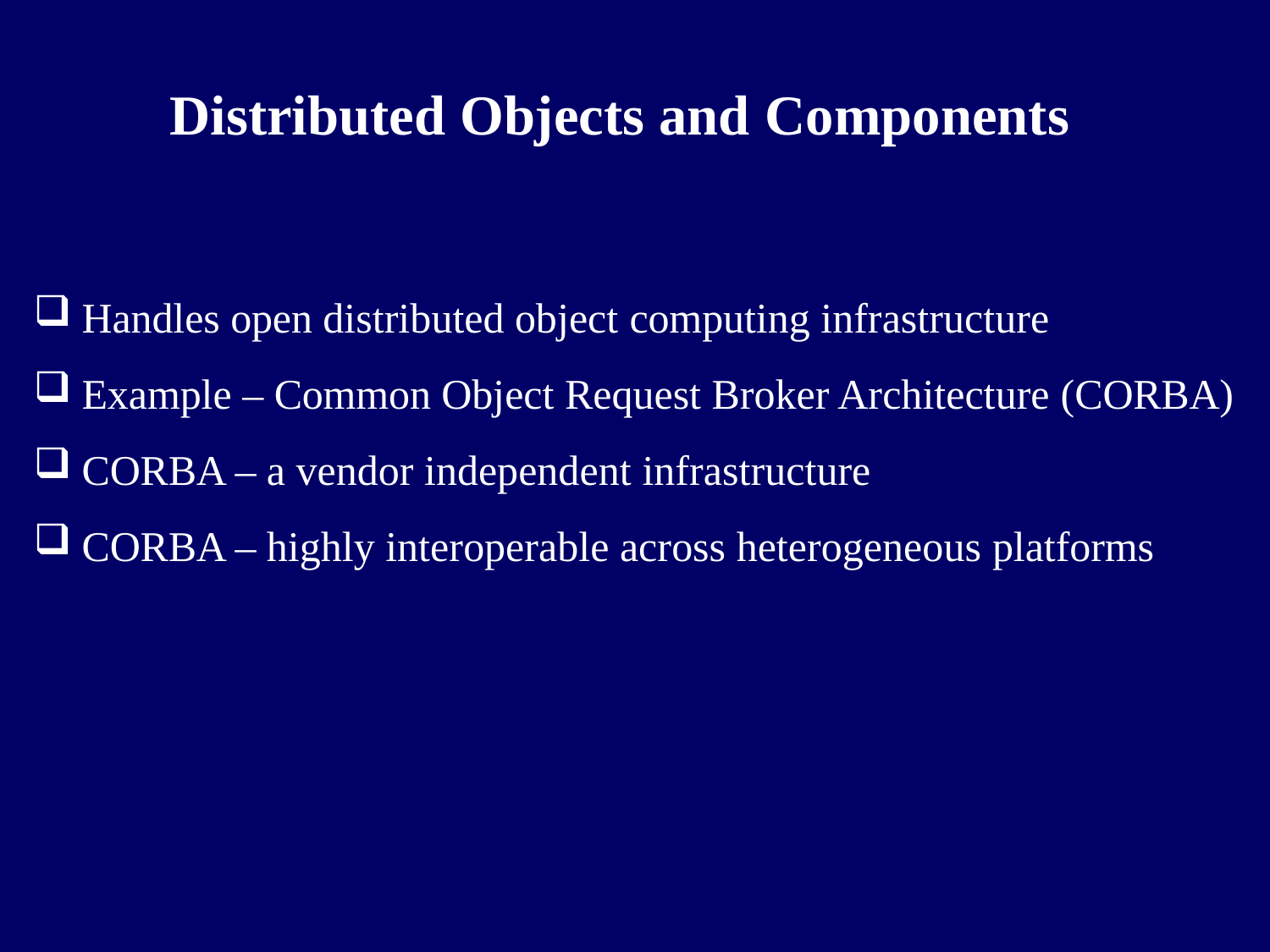

# Distributed Objects and Components
Handles open distributed object computing infrastructure
Example – Common Object Request Broker Architecture (CORBA)
CORBA – a vendor independent infrastructure
CORBA – highly interoperable across heterogeneous platforms